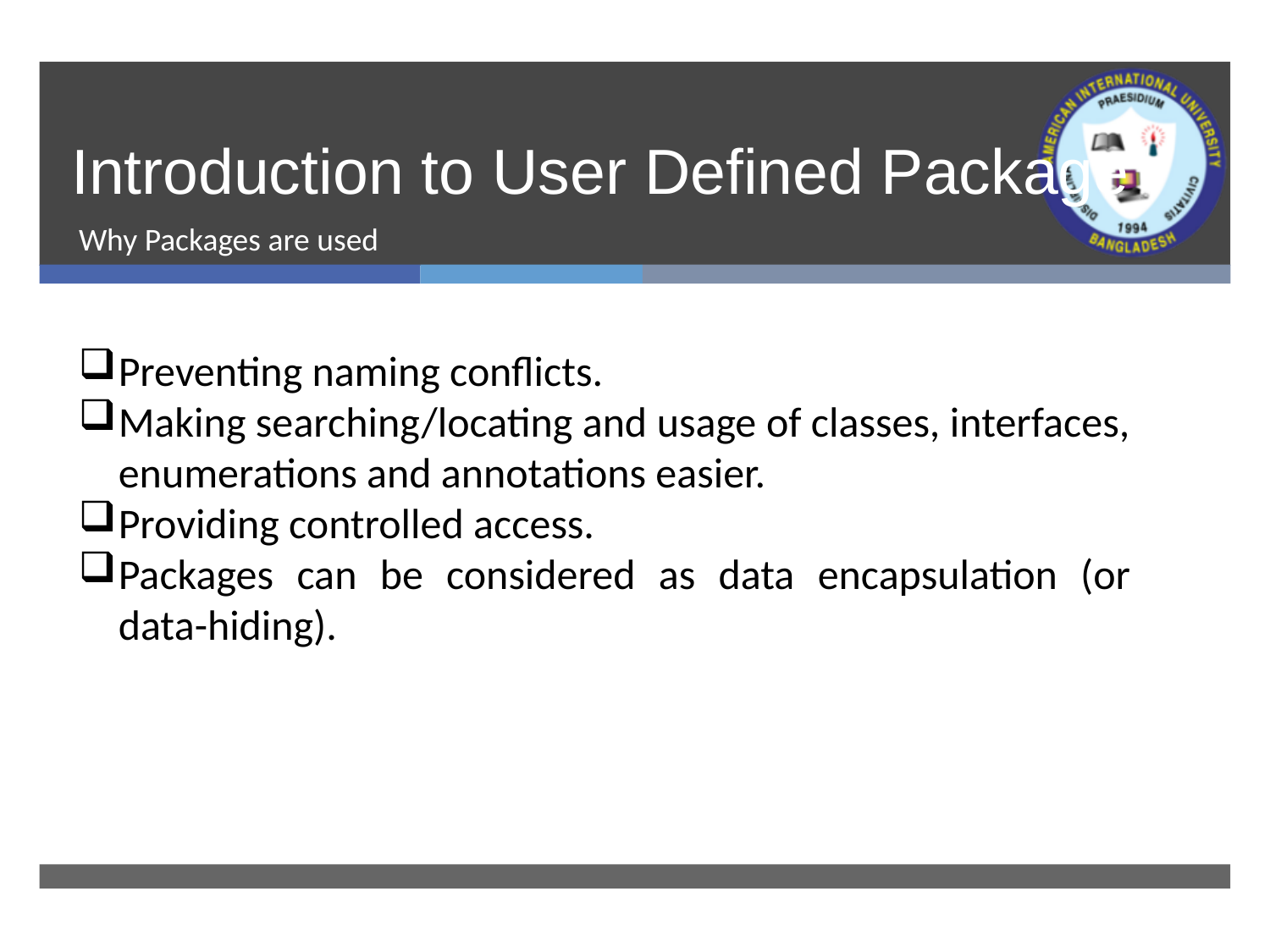

# Introduction to User Defined Package
Why Packages are used
Preventing naming conflicts.
Making searching/locating and usage of classes, interfaces, enumerations and annotations easier.
Providing controlled access.
Packages can be considered as data encapsulation (or data-hiding).